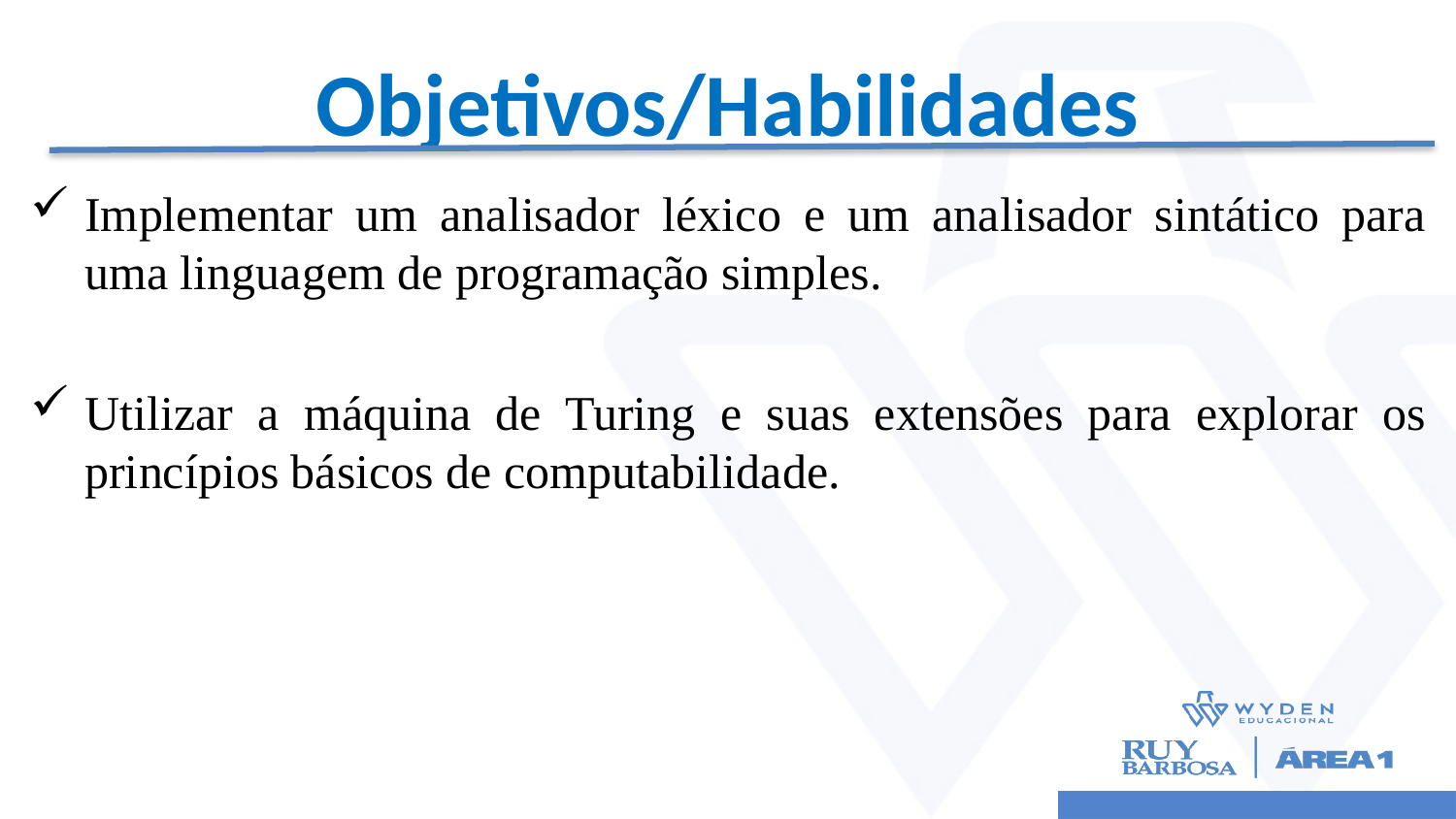

# Objetivos/Habilidades
Implementar um analisador léxico e um analisador sintático para uma linguagem de programação simples.

Utilizar a máquina de Turing e suas extensões para explorar os princípios básicos de computabilidade.